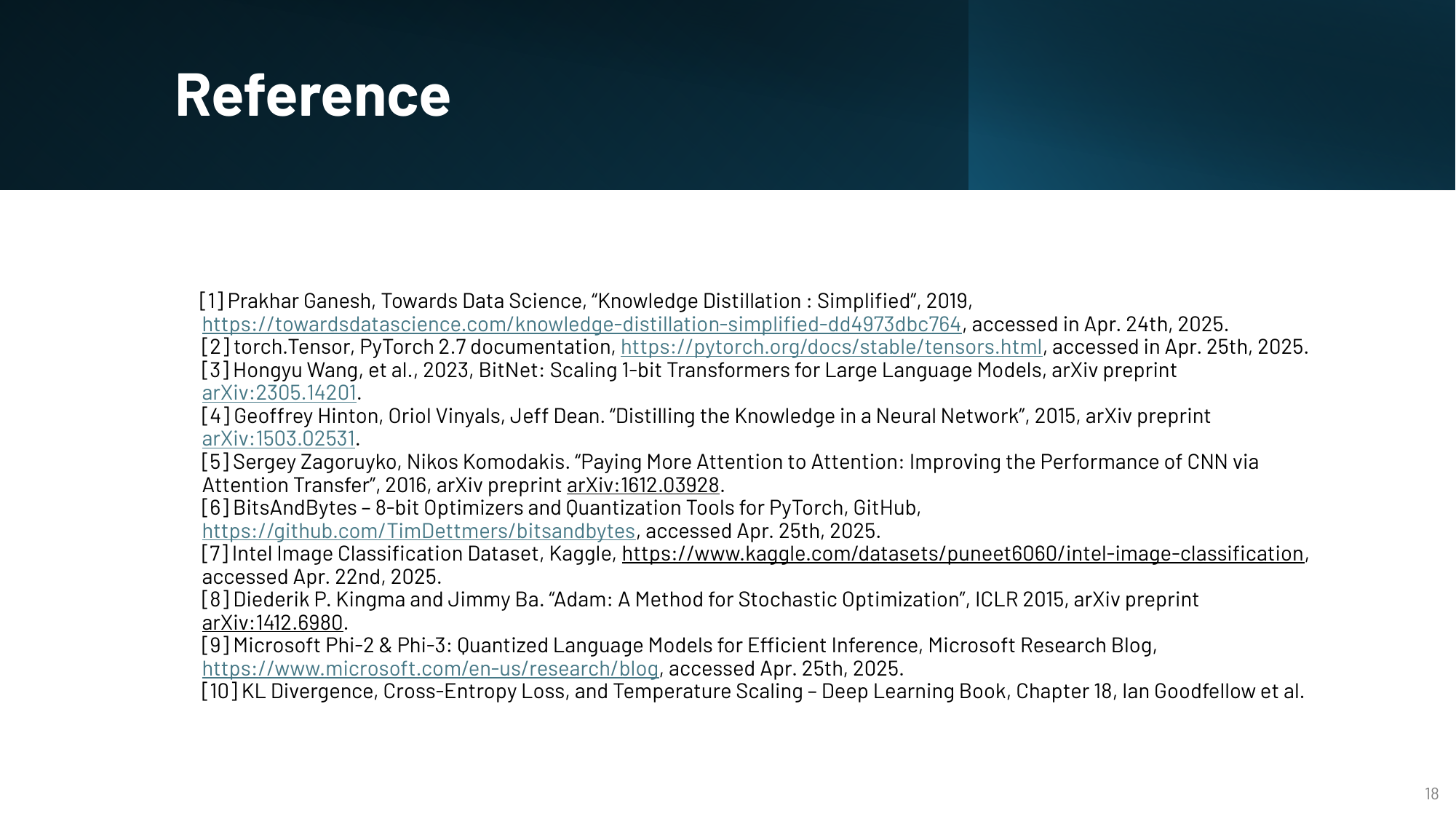

# Reference
      [1] Prakhar Ganesh, Towards Data Science, “Knowledge Distillation : Simplified”, 2019, https://towardsdatascience.com/knowledge-distillation-simplified-dd4973dbc764, accessed in Apr. 24th, 2025.
[2] torch.Tensor, PyTorch 2.7 documentation, https://pytorch.org/docs/stable/tensors.html, accessed in Apr. 25th, 2025.
[3] Hongyu Wang, et al., 2023, BitNet: Scaling 1-bit Transformers for Large Language Models, arXiv preprint arXiv:2305.14201.
[4] Geoffrey Hinton, Oriol Vinyals, Jeff Dean. “Distilling the Knowledge in a Neural Network”, 2015, arXiv preprint arXiv:1503.02531.
[5] Sergey Zagoruyko, Nikos Komodakis. “Paying More Attention to Attention: Improving the Performance of CNN via Attention Transfer”, 2016, arXiv preprint arXiv:1612.03928.
[6] BitsAndBytes – 8-bit Optimizers and Quantization Tools for PyTorch, GitHub, https://github.com/TimDettmers/bitsandbytes, accessed Apr. 25th, 2025.
[7] Intel Image Classification Dataset, Kaggle, https://www.kaggle.com/datasets/puneet6060/intel-image-classification, accessed Apr. 22nd, 2025.
[8] Diederik P. Kingma and Jimmy Ba. “Adam: A Method for Stochastic Optimization”, ICLR 2015, arXiv preprint arXiv:1412.6980.
[9] Microsoft Phi-2 & Phi-3: Quantized Language Models for Efficient Inference, Microsoft Research Blog, https://www.microsoft.com/en-us/research/blog, accessed Apr. 25th, 2025.
[10] KL Divergence, Cross-Entropy Loss, and Temperature Scaling – Deep Learning Book, Chapter 18, Ian Goodfellow et al.
18